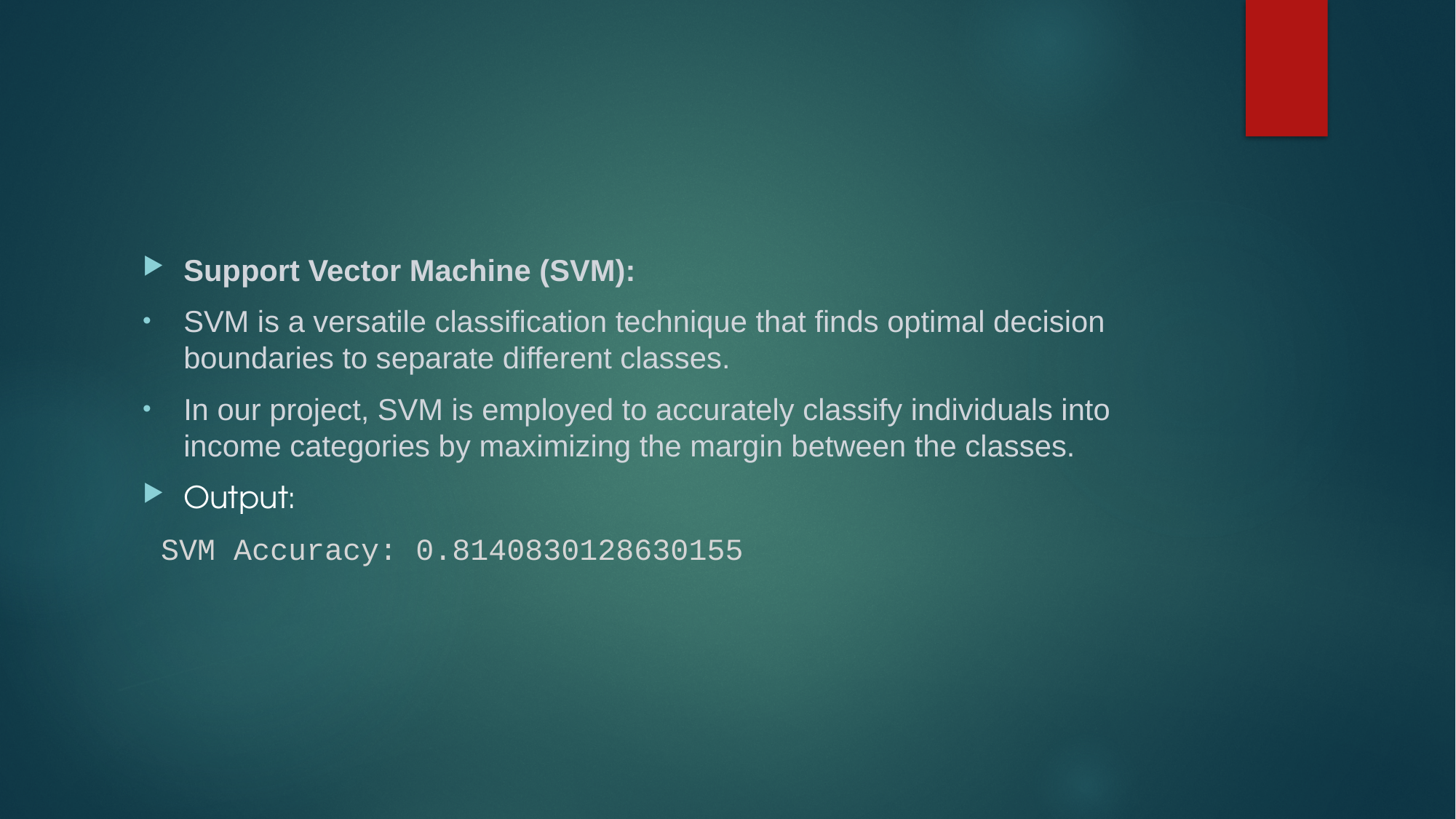

#
Support Vector Machine (SVM):
SVM is a versatile classification technique that finds optimal decision boundaries to separate different classes.
In our project, SVM is employed to accurately classify individuals into income categories by maximizing the margin between the classes.
Output:
 SVM Accuracy: 0.8140830128630155